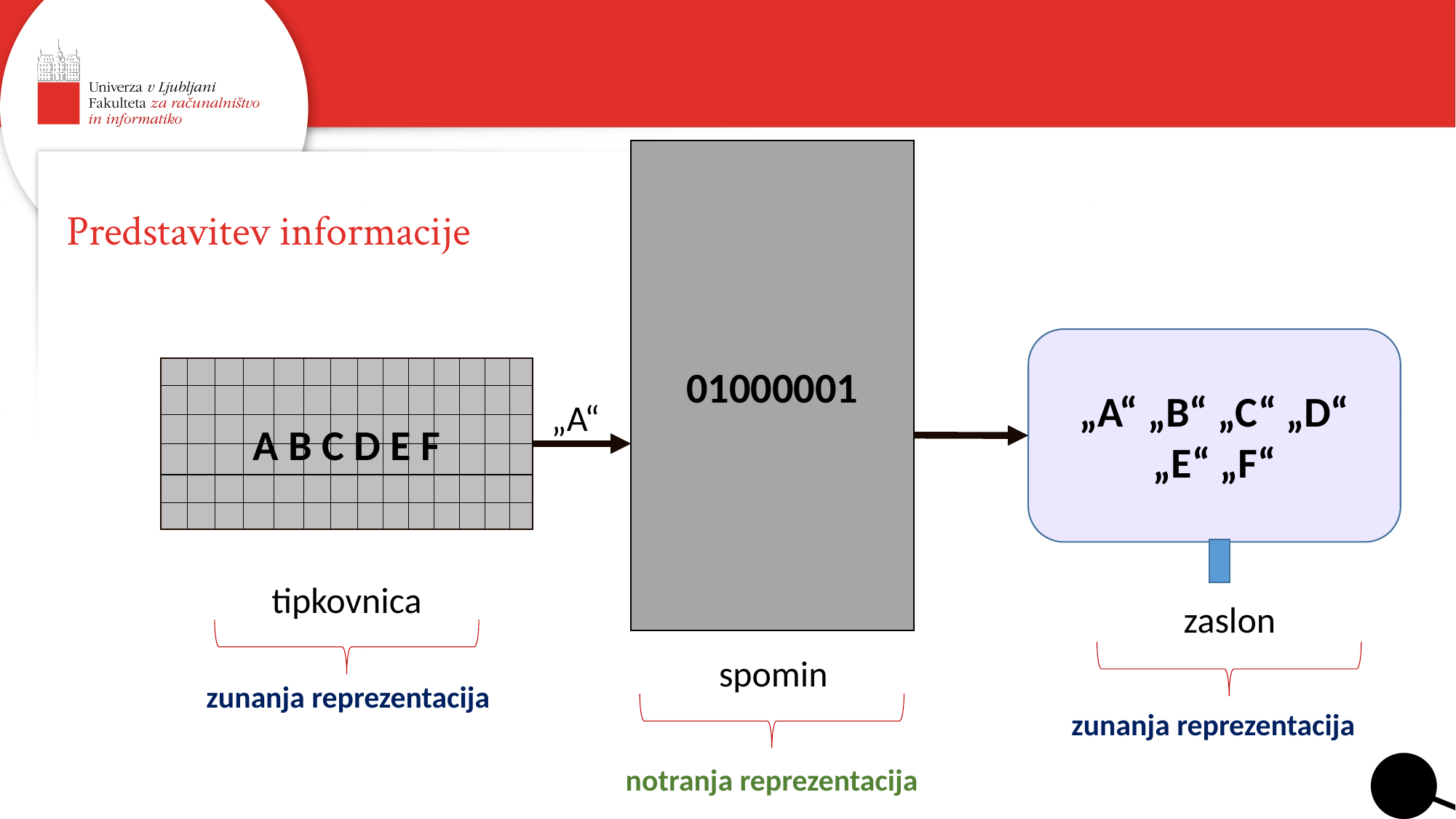

01000001
„A“ „B“ „C“ „D“ „E“ „F“
A B C D E F

tipkovnica

zaslon
spomin
zunanja reprezentacija
zunanja reprezentacija
# Predstavitev informacije
„A“
notranja reprezentacija